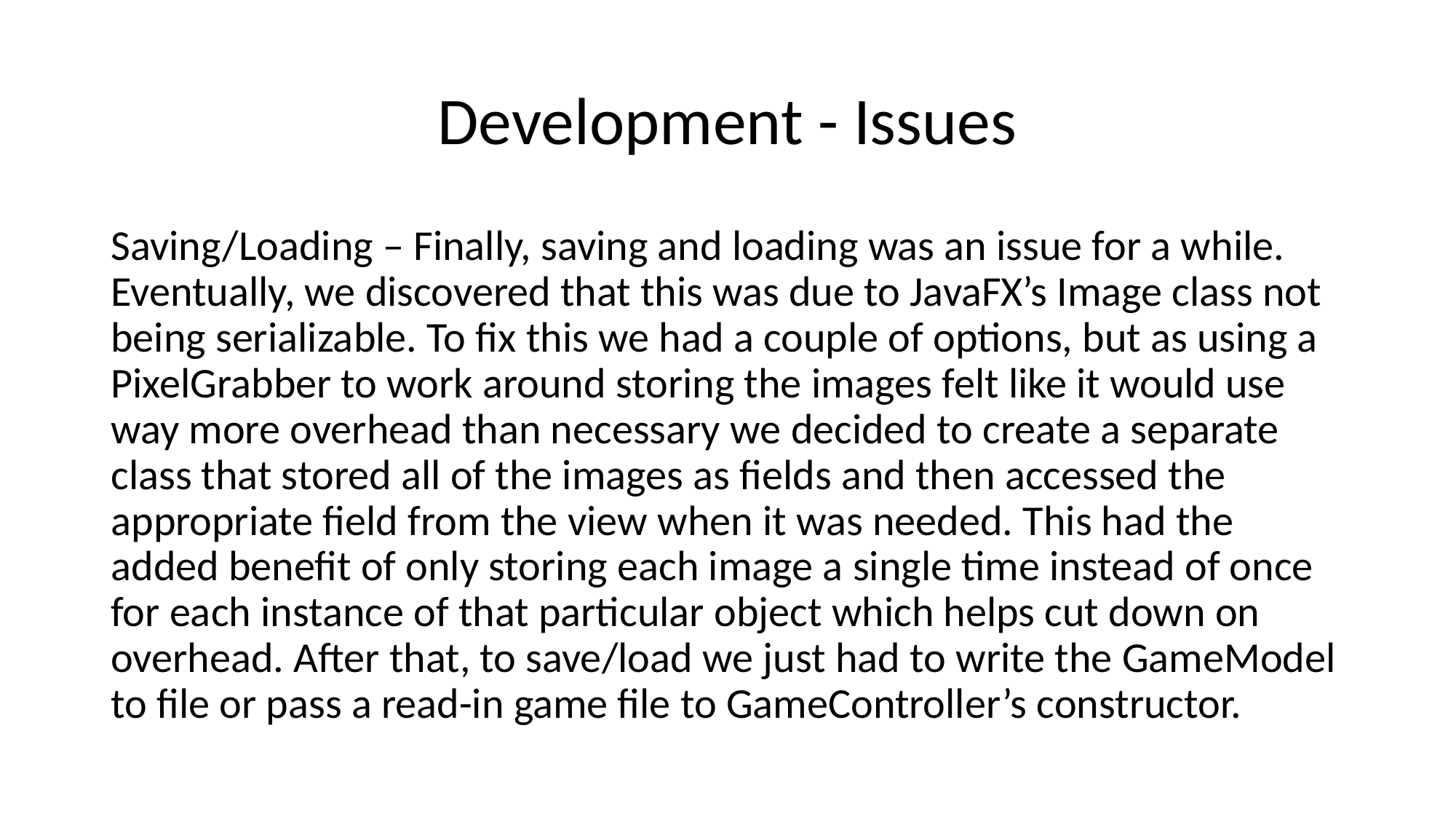

# Development - Issues
Saving/Loading – Finally, saving and loading was an issue for a while. Eventually, we discovered that this was due to JavaFX’s Image class not being serializable. To fix this we had a couple of options, but as using a PixelGrabber to work around storing the images felt like it would use way more overhead than necessary we decided to create a separate class that stored all of the images as fields and then accessed the appropriate field from the view when it was needed. This had the added benefit of only storing each image a single time instead of once for each instance of that particular object which helps cut down on overhead. After that, to save/load we just had to write the GameModel to file or pass a read-in game file to GameController’s constructor.